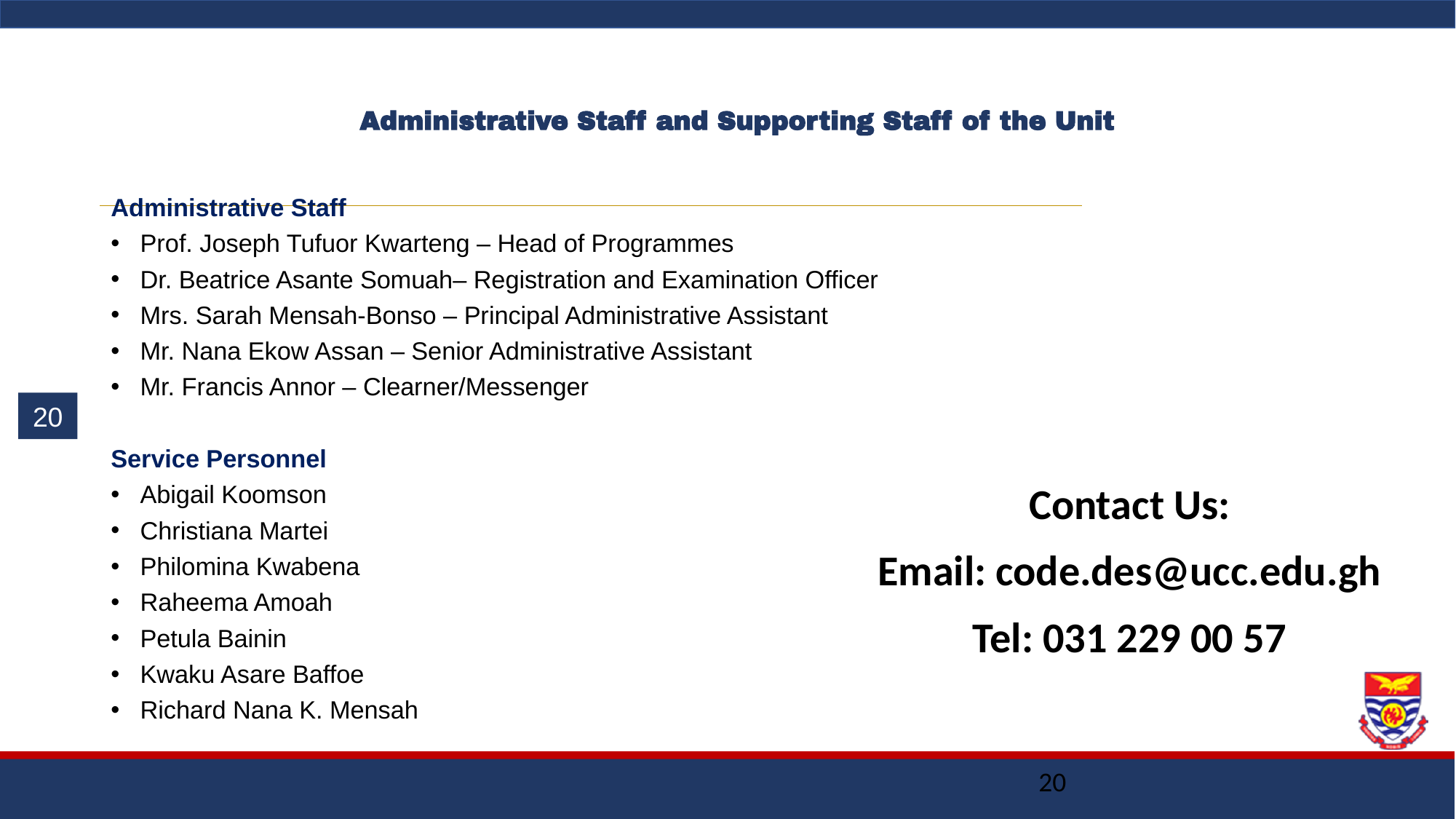

# Administrative Staff and Supporting Staff of the Unit
Administrative Staff
Prof. Joseph Tufuor Kwarteng – Head of Programmes
Dr. Beatrice Asante Somuah– Registration and Examination Officer
Mrs. Sarah Mensah-Bonso – Principal Administrative Assistant
Mr. Nana Ekow Assan – Senior Administrative Assistant
Mr. Francis Annor – Clearner/Messenger

Service Personnel
Abigail Koomson
Christiana Martei
Philomina Kwabena
Raheema Amoah
Petula Bainin
Kwaku Asare Baffoe
Richard Nana K. Mensah

Contact Us:
Email: code.des@ucc.edu.gh
Tel: 031 229 00 57
20